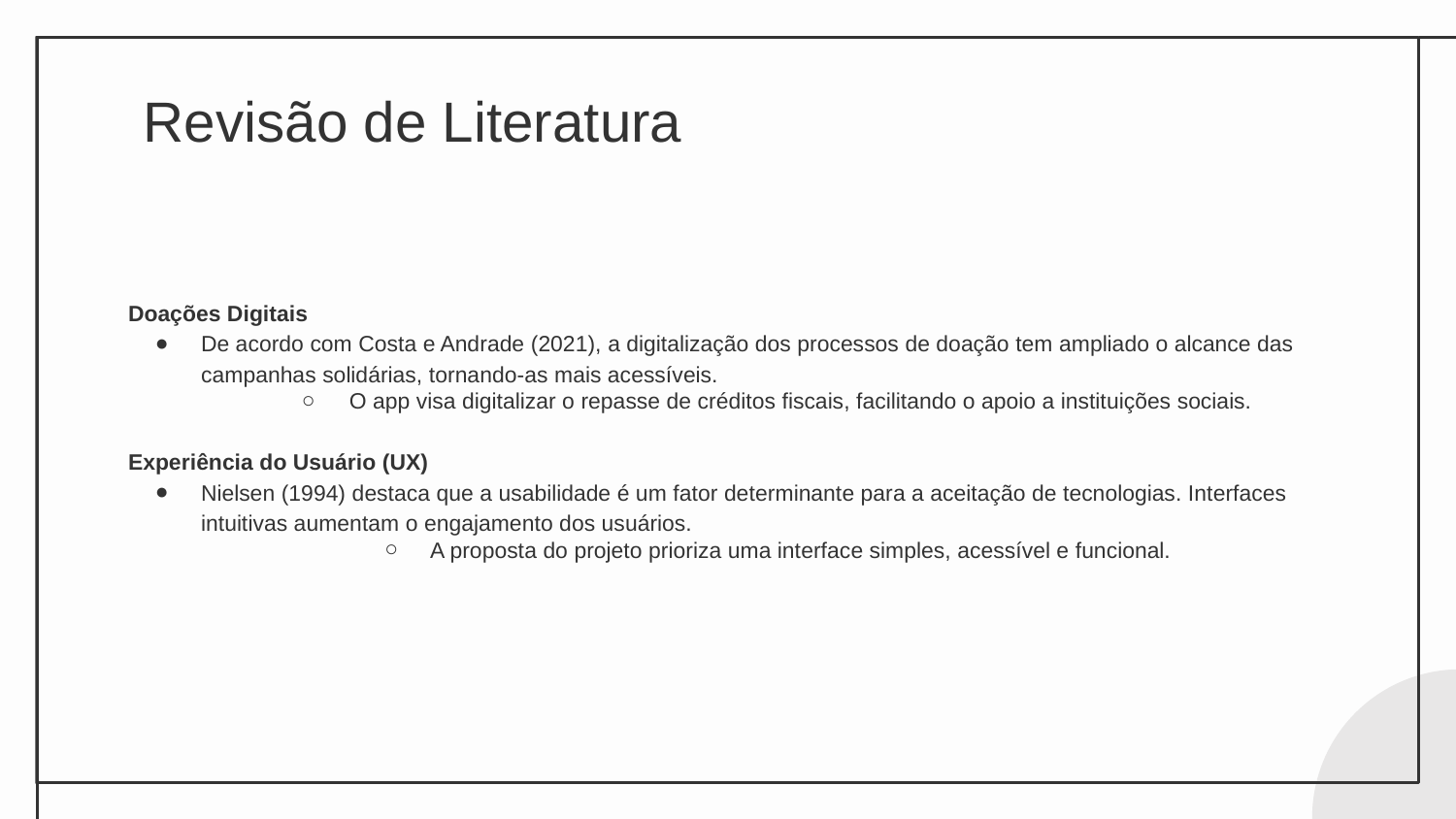

# Revisão de Literatura

Doações Digitais
De acordo com Costa e Andrade (2021), a digitalização dos processos de doação tem ampliado o alcance das campanhas solidárias, tornando-as mais acessíveis.
O app visa digitalizar o repasse de créditos fiscais, facilitando o apoio a instituições sociais.

Experiência do Usuário (UX)
Nielsen (1994) destaca que a usabilidade é um fator determinante para a aceitação de tecnologias. Interfaces intuitivas aumentam o engajamento dos usuários.
A proposta do projeto prioriza uma interface simples, acessível e funcional.